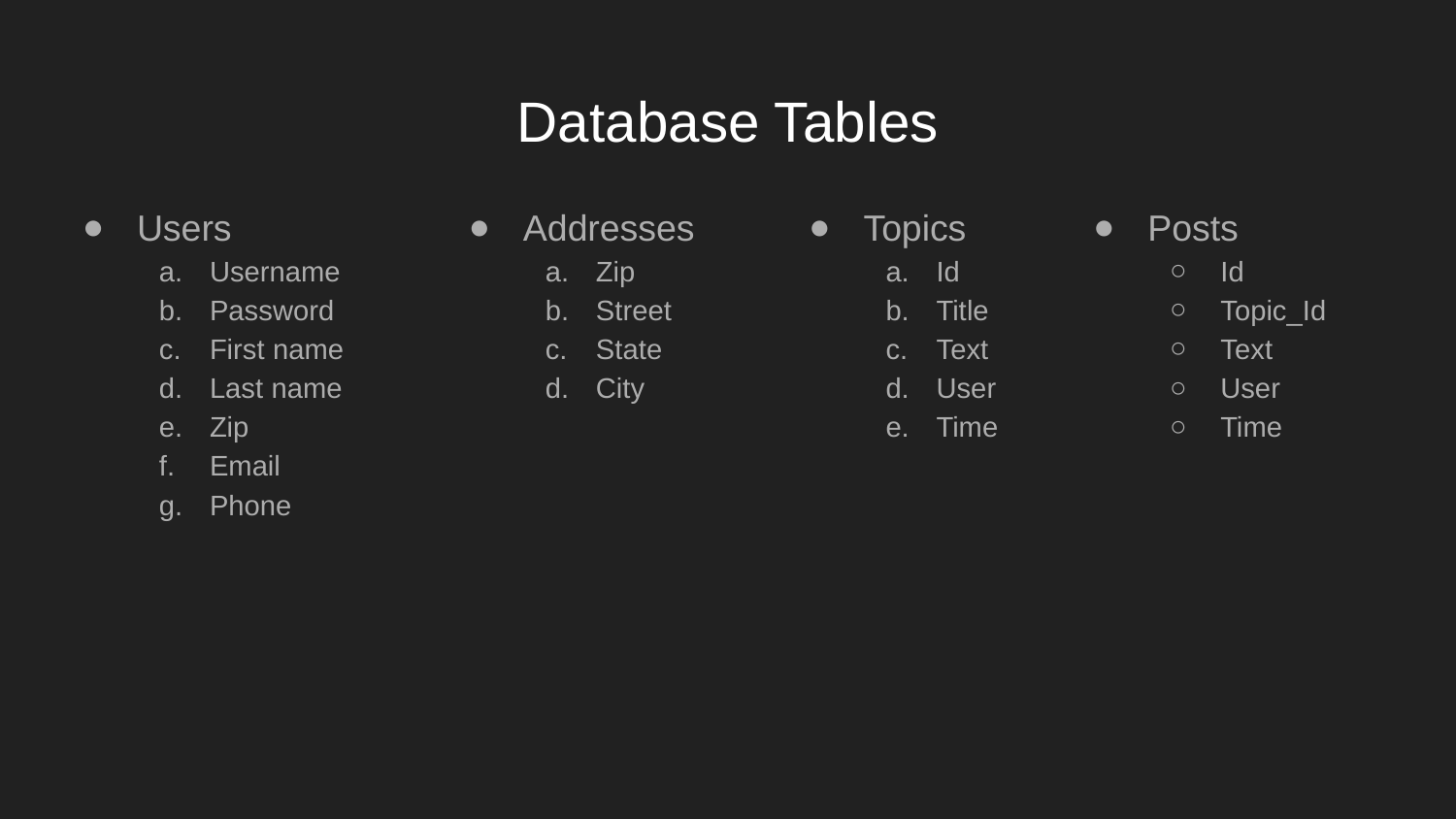

# Database Tables
Users
Username
Password
First name
Last name
Zip
Email
Phone
Addresses
Zip
Street
State
City
Topics
Id
Title
Text
User
Time
Posts
Id
Topic_Id
Text
User
Time